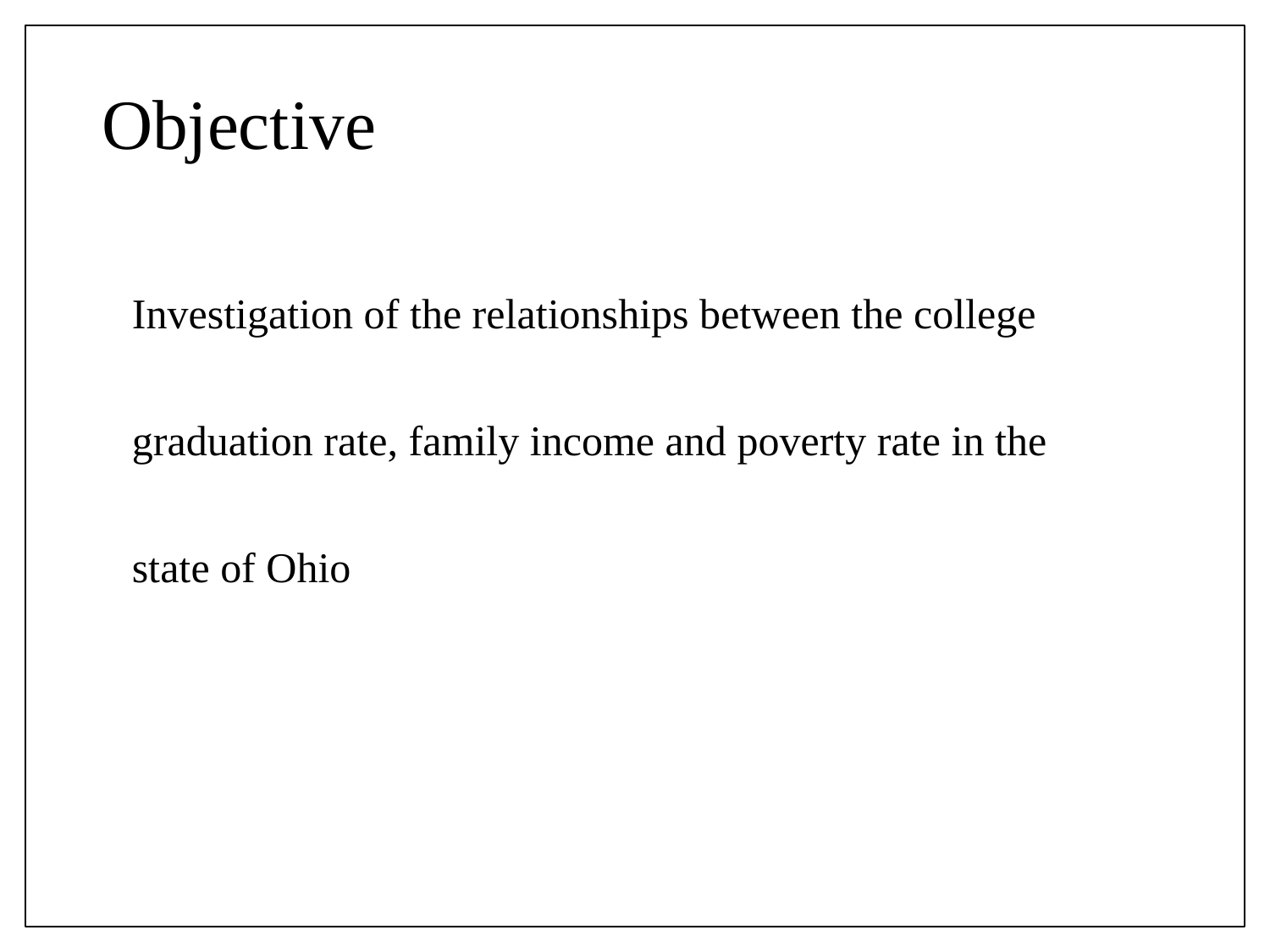

# Objective
Investigation of the relationships between the college graduation rate, family income and poverty rate in the  state of Ohio